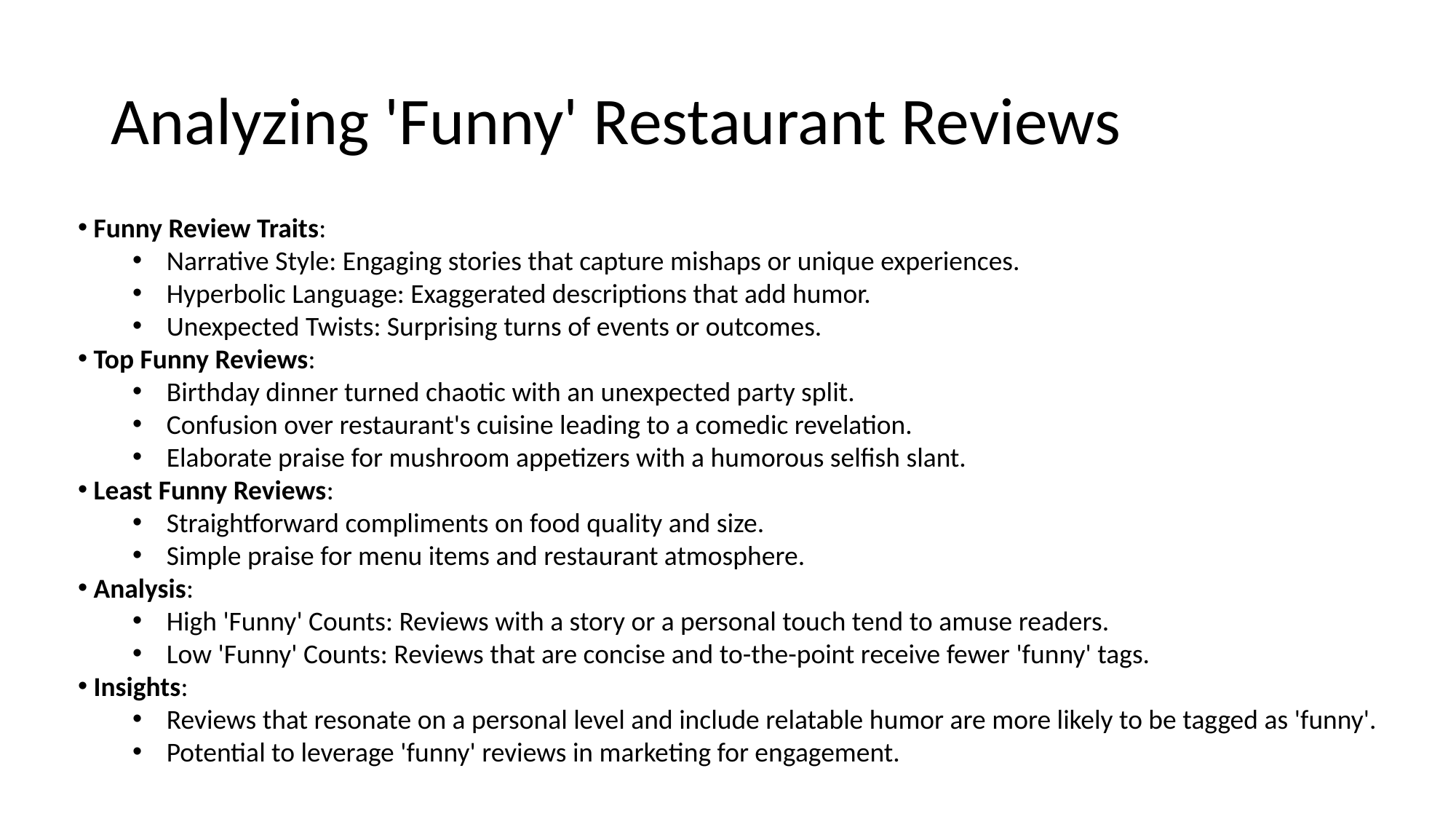

# Analyzing 'Funny' Restaurant Reviews
 Funny Review Traits:
Narrative Style: Engaging stories that capture mishaps or unique experiences.
Hyperbolic Language: Exaggerated descriptions that add humor.
Unexpected Twists: Surprising turns of events or outcomes.
 Top Funny Reviews:
Birthday dinner turned chaotic with an unexpected party split.
Confusion over restaurant's cuisine leading to a comedic revelation.
Elaborate praise for mushroom appetizers with a humorous selfish slant.
 Least Funny Reviews:
Straightforward compliments on food quality and size.
Simple praise for menu items and restaurant atmosphere.
 Analysis:
High 'Funny' Counts: Reviews with a story or a personal touch tend to amuse readers.
Low 'Funny' Counts: Reviews that are concise and to-the-point receive fewer 'funny' tags.
 Insights:
Reviews that resonate on a personal level and include relatable humor are more likely to be tagged as 'funny'.
Potential to leverage 'funny' reviews in marketing for engagement.